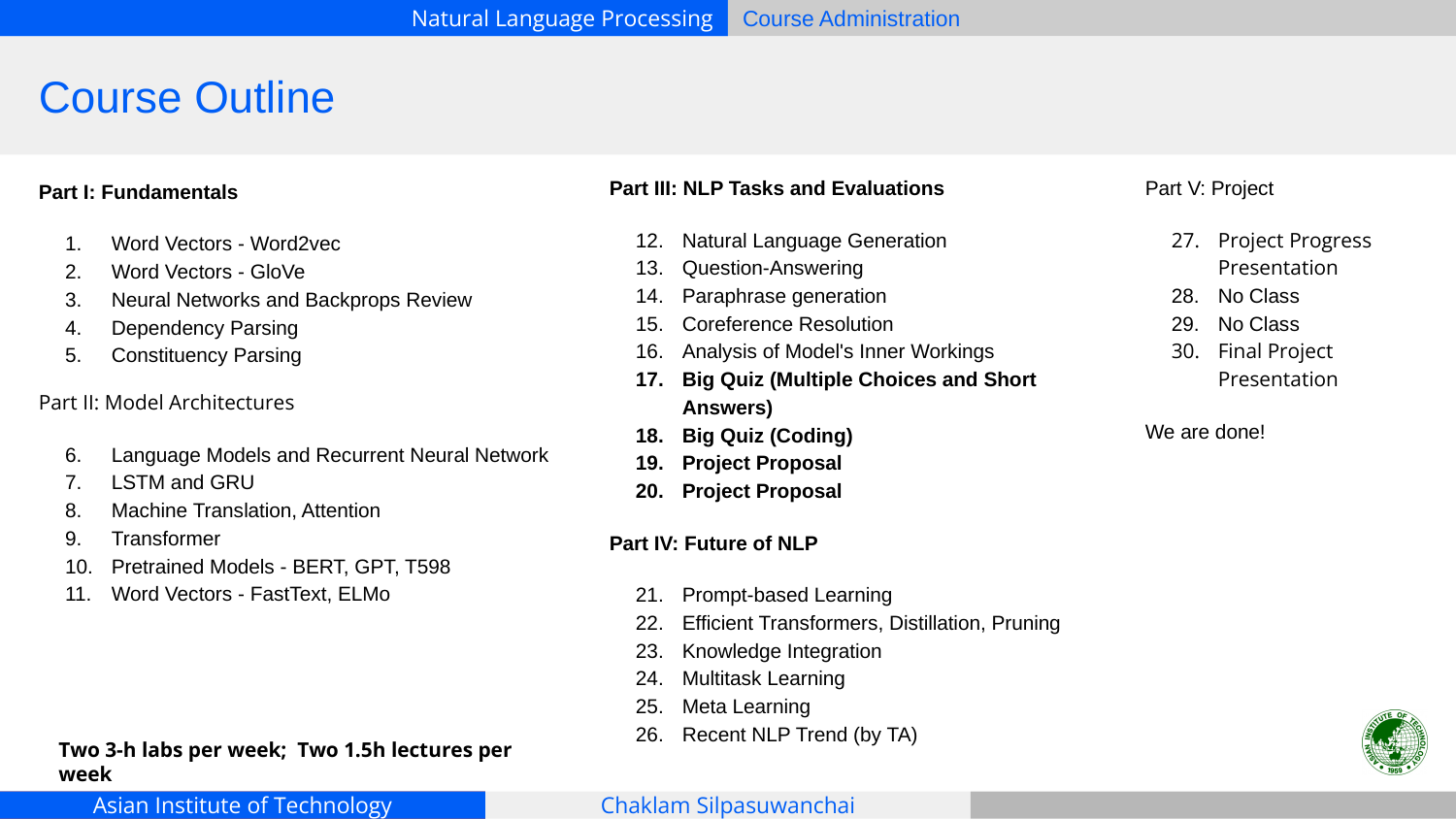

# Course Outline
Part III: NLP Tasks and Evaluations
Natural Language Generation
Question-Answering
Paraphrase generation
Coreference Resolution
Analysis of Model's Inner Workings
Big Quiz (Multiple Choices and Short Answers)
Big Quiz (Coding)
Project Proposal
Project Proposal
Part IV: Future of NLP
Prompt-based Learning
Efficient Transformers, Distillation, Pruning
Knowledge Integration
Multitask Learning
Meta Learning
Recent NLP Trend (by TA)

Part V: Project
Project Progress Presentation
No Class
No Class
Final Project Presentation
We are done!
Part I: Fundamentals
Word Vectors - Word2vec
Word Vectors - GloVe
Neural Networks and Backprops Review
Dependency Parsing
Constituency Parsing
Part II: Model Architectures
Language Models and Recurrent Neural Network
LSTM and GRU
Machine Translation, Attention
Transformer
Pretrained Models - BERT, GPT, T598
Word Vectors - FastText, ELMo
Two 3-h labs per week;  Two 1.5h lectures per week